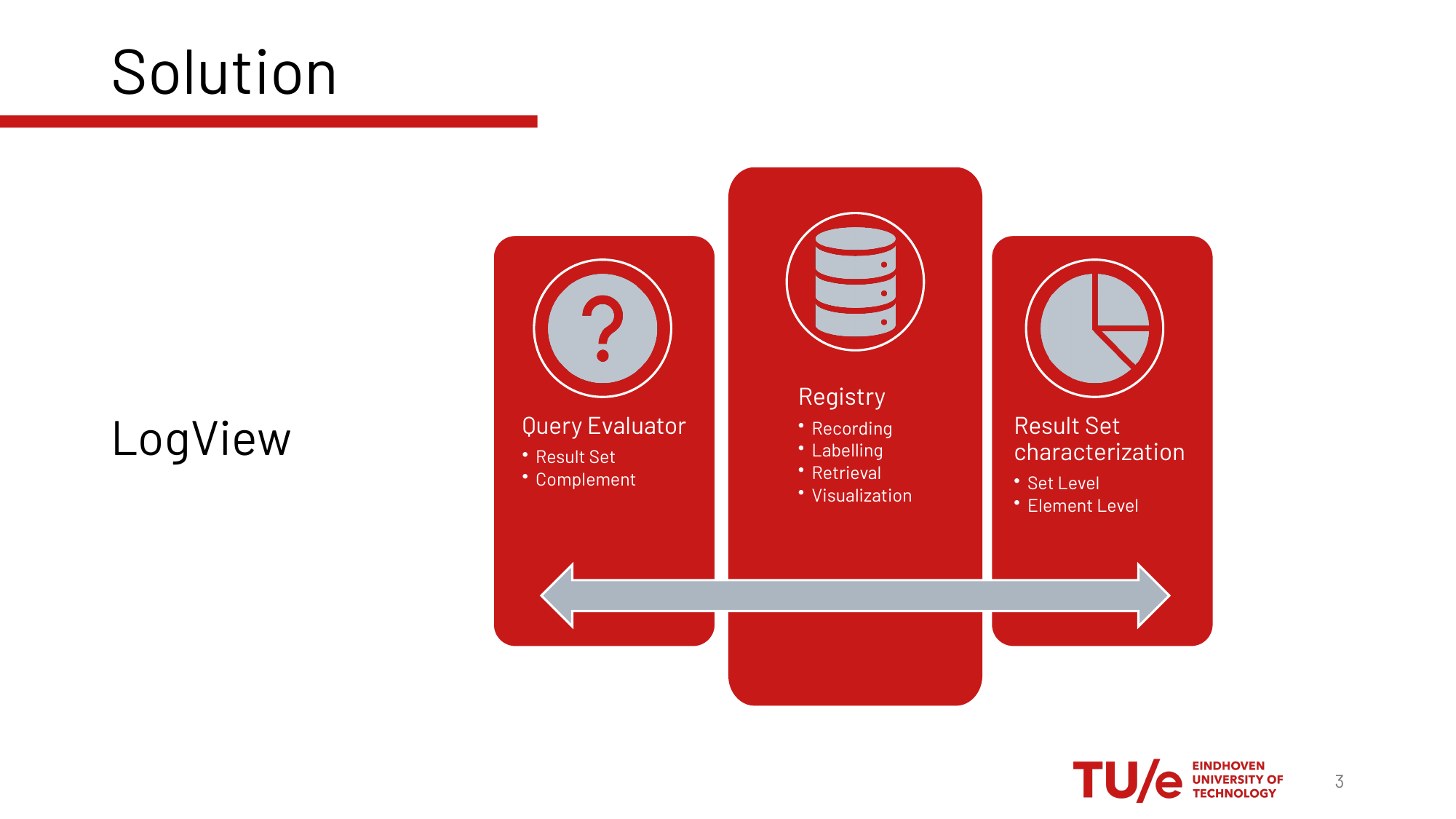

# Solution

Registry
Recording
Labelling
Retrieval
Visualization

Query Evaluator
Result Set
Complement

Result Set characterization
Set Level
Element Level

LogView
3